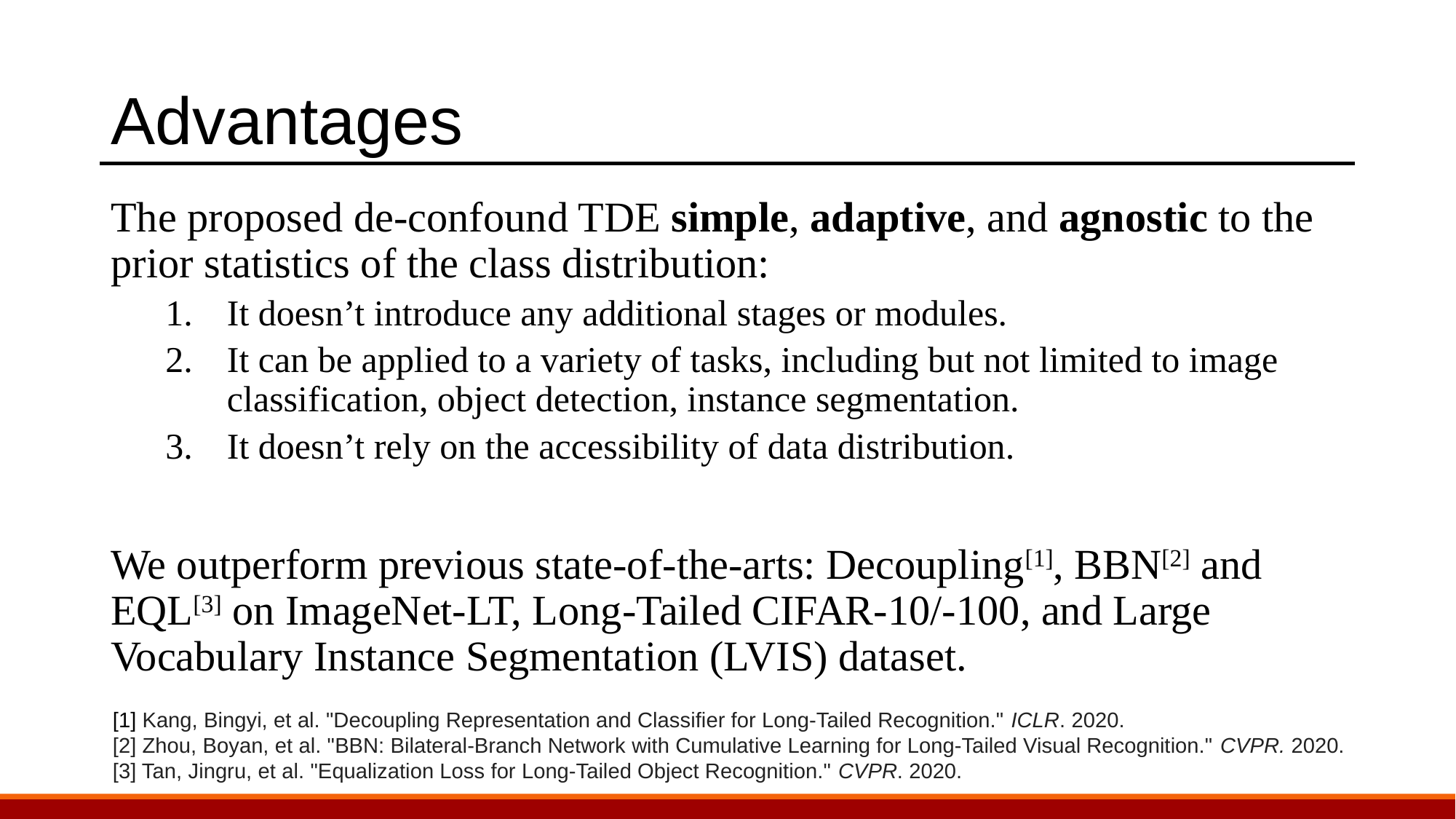

# Advantages
The proposed de-confound TDE simple, adaptive, and agnostic to the prior statistics of the class distribution:
It doesn’t introduce any additional stages or modules.
It can be applied to a variety of tasks, including but not limited to image classification, object detection, instance segmentation.
It doesn’t rely on the accessibility of data distribution.

We outperform previous state-of-the-arts: Decoupling[1], BBN[2] and EQL[3] on ImageNet-LT, Long-Tailed CIFAR-10/-100, and Large Vocabulary Instance Segmentation (LVIS) dataset.

[1] Kang, Bingyi, et al. "Decoupling Representation and Classifier for Long-Tailed Recognition." ICLR. 2020.
[2] Zhou, Boyan, et al. "BBN: Bilateral-Branch Network with Cumulative Learning for Long-Tailed Visual Recognition." CVPR. 2020.
[3] Tan, Jingru, et al. "Equalization Loss for Long-Tailed Object Recognition." CVPR. 2020.